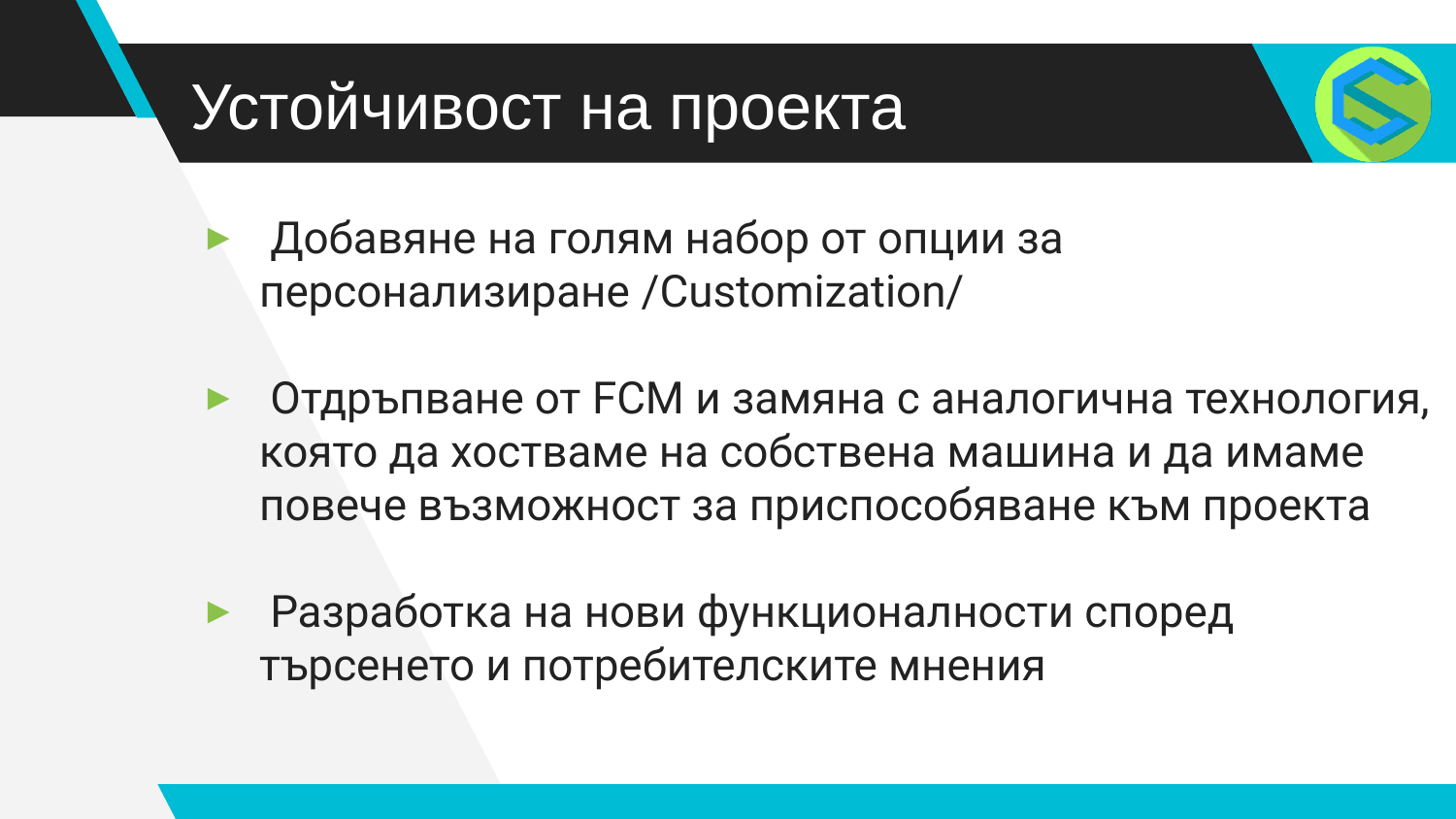

# Устойчивост на проекта
 Добавяне на голям набор от опции за персонализиране /Customization/

 Отдръпване от FCM и замяна с аналогична технология, която да хостваме на собствена машина и да имаме повече възможност за приспособяване към проекта

 Разработка на нови функционалности според търсенето и потребителските мнения